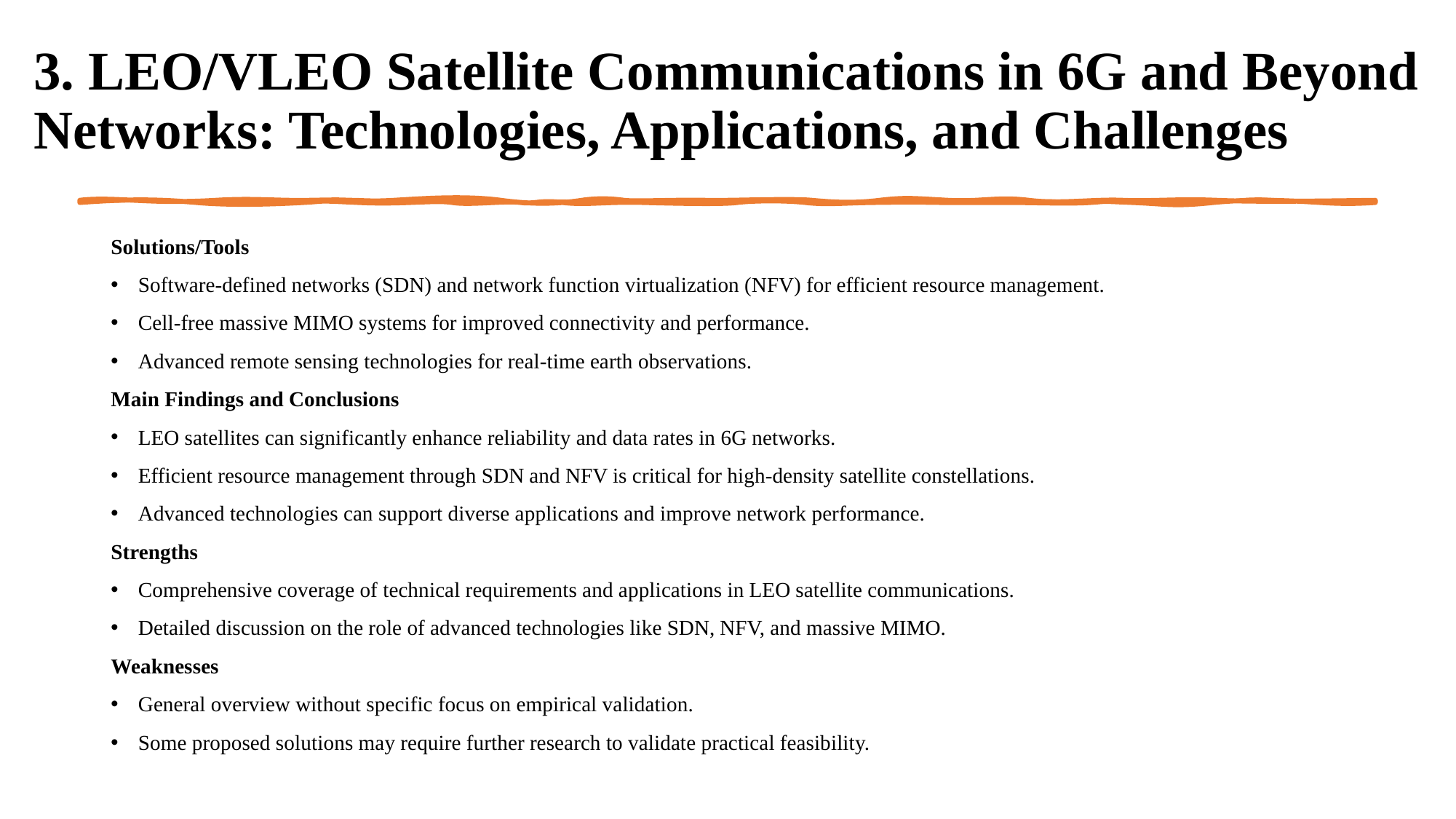

# 3. LEO/VLEO Satellite Communications in 6G and Beyond Networks: Technologies, Applications, and Challenges

Solutions/Tools
Software-defined networks (SDN) and network function virtualization (NFV) for efficient resource management.
Cell-free massive MIMO systems for improved connectivity and performance.
Advanced remote sensing technologies for real-time earth observations.
Main Findings and Conclusions
LEO satellites can significantly enhance reliability and data rates in 6G networks.
Efficient resource management through SDN and NFV is critical for high-density satellite constellations.
Advanced technologies can support diverse applications and improve network performance.
Strengths
Comprehensive coverage of technical requirements and applications in LEO satellite communications.
Detailed discussion on the role of advanced technologies like SDN, NFV, and massive MIMO.
Weaknesses
General overview without specific focus on empirical validation.
Some proposed solutions may require further research to validate practical feasibility.